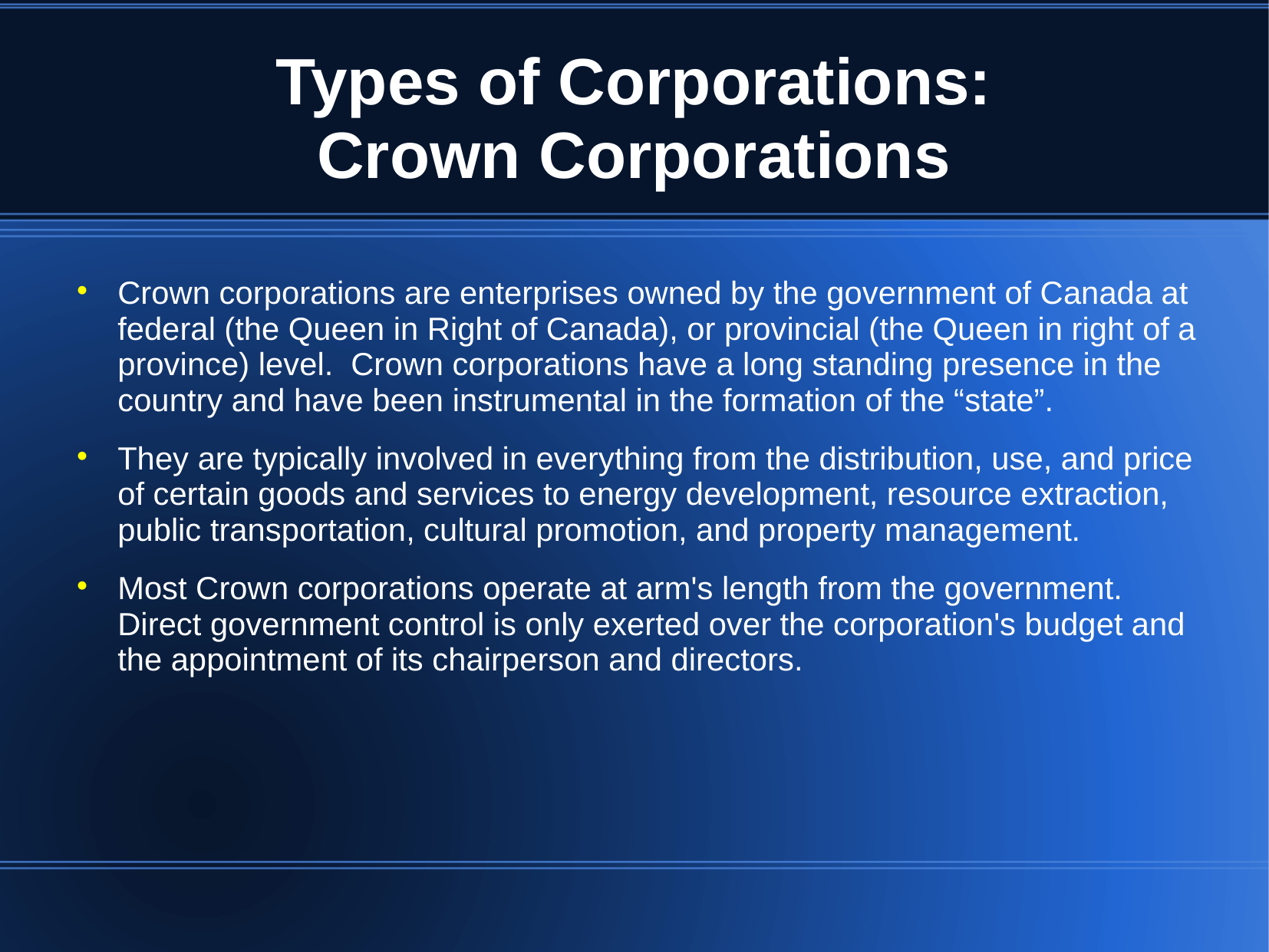

# Types of Corporations: Crown Corporations
Crown corporations are enterprises owned by the government of Canada at federal (the Queen in Right of Canada), or provincial (the Queen in right of a province) level.  Crown corporations have a long standing presence in the country and have been instrumental in the formation of the “state”.
They are typically involved in everything from the distribution, use, and price of certain goods and services to energy development, resource extraction, public transportation, cultural promotion, and property management.
Most Crown corporations operate at arm's length from the government.  Direct government control is only exerted over the corporation's budget and the appointment of its chairperson and directors.